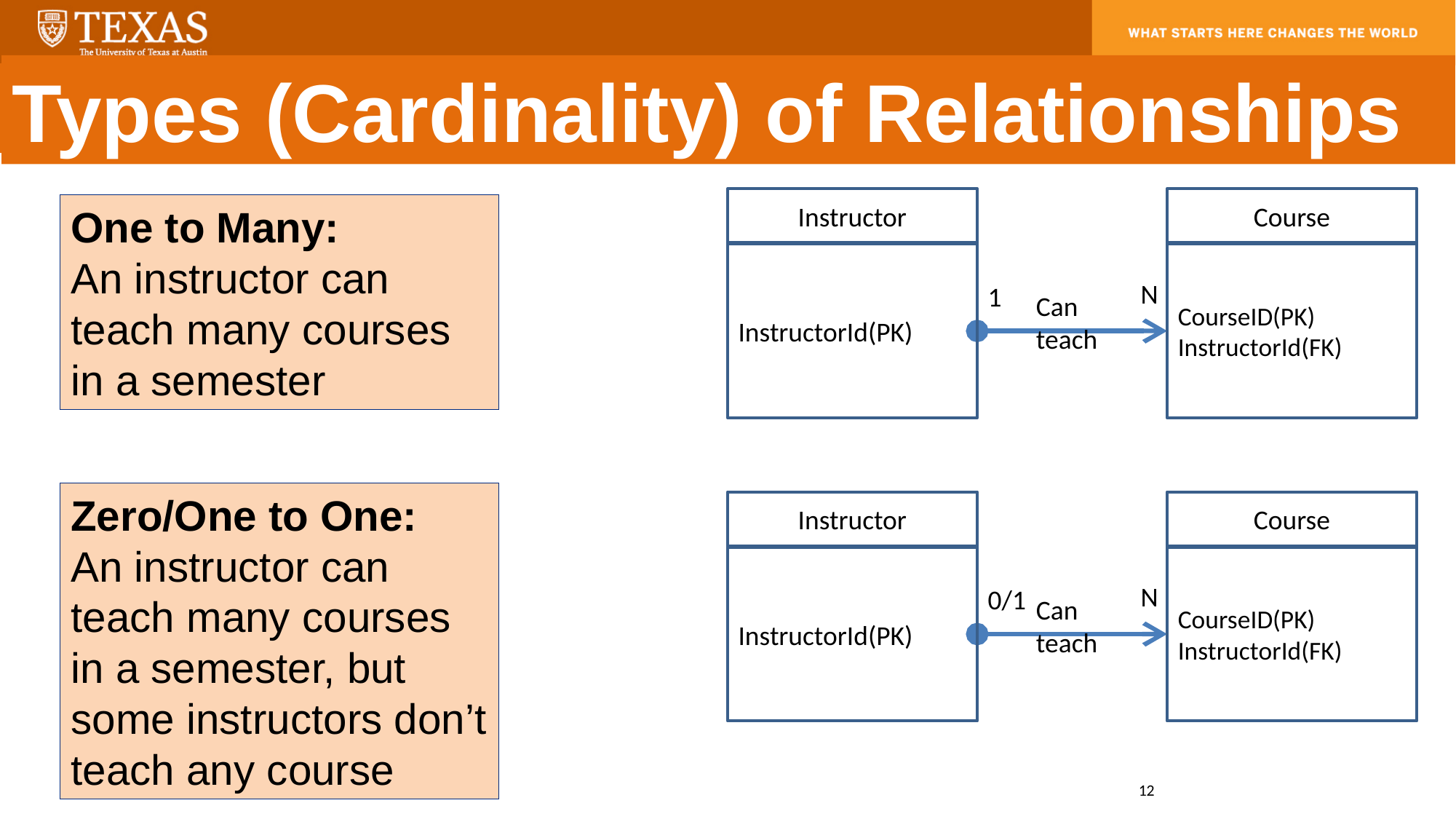

Types (Cardinality) of Relationships

Instructor
InstructorId(PK)
Course
CourseID(PK)
InstructorId(FK)
N
1
Can teach
One to Many:
An instructor can teach many courses in a semester
Zero/One to One:
An instructor can teach many courses in a semester, but some instructors don’t teach any course
Instructor
InstructorId(PK)
Course
CourseID(PK)
InstructorId(FK)
N
0/1
Can teach
12